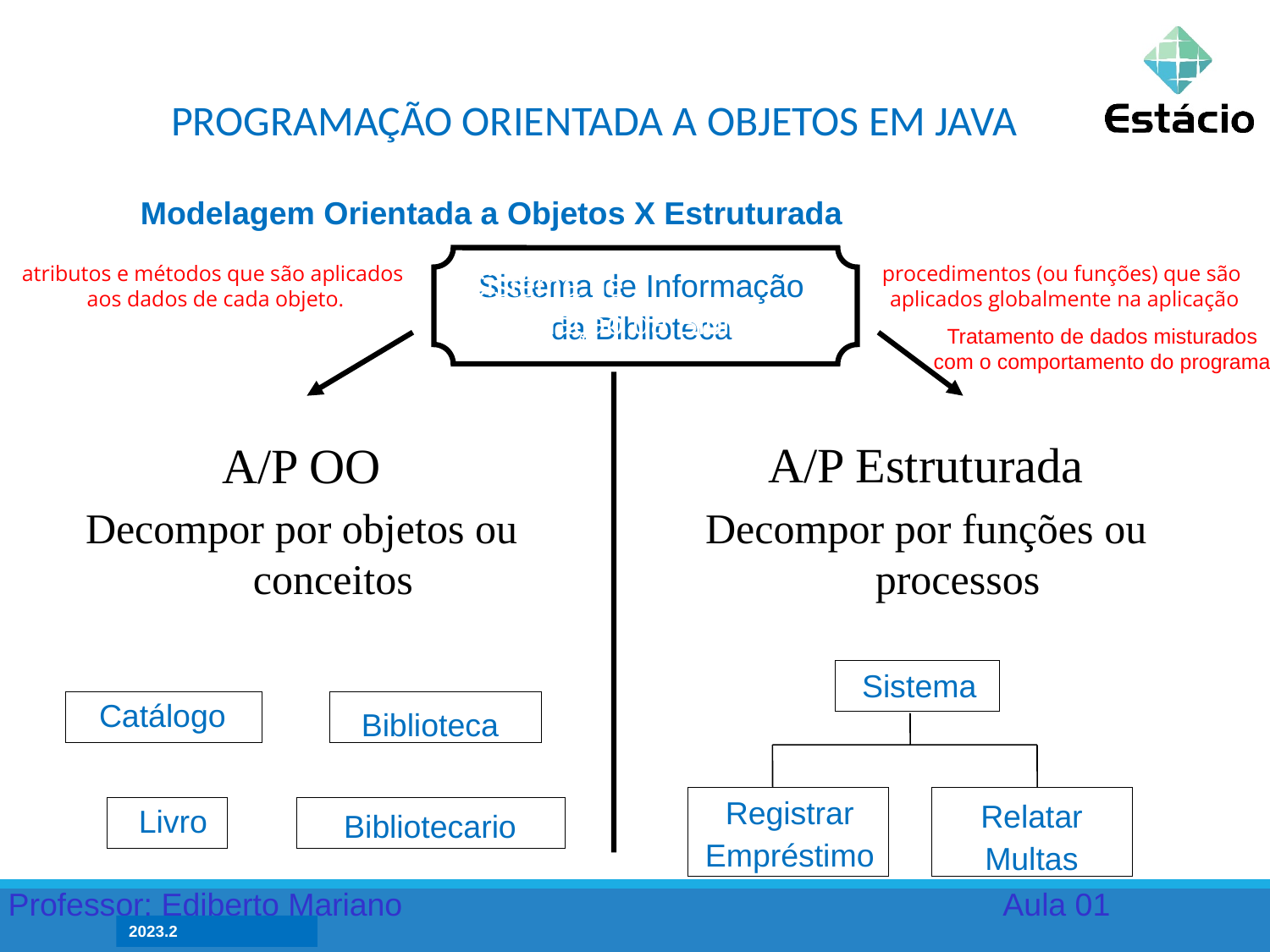

PROGRAMAÇÃO ORIENTADA A OBJETOS EM JAVA
Modelagem Orientada a Objetos X Estruturada

Sistema de
Informação da Biblioteca
atributos e métodos que são aplicados
aos dados de cada objeto.
procedimentos (ou funções) que são
aplicados globalmente na aplicação
Sistema de Informação
da Biblioteca
Tratamento de dados misturados com o comportamento do programa

A/P OO
Decompor por objetos ou conceitos
A/P Estruturada
Decompor por funções ou processos
Sistema
SISTEMA

Registrar
emprestimo
Relatar
multas
Catálogo
CATALOGO
BIBLIOTECA
LIVRO
BIBLIOTECARIO
Biblioteca
Registrar
Empréstimo
Relatar
Multas
Livro
Bibliotecario